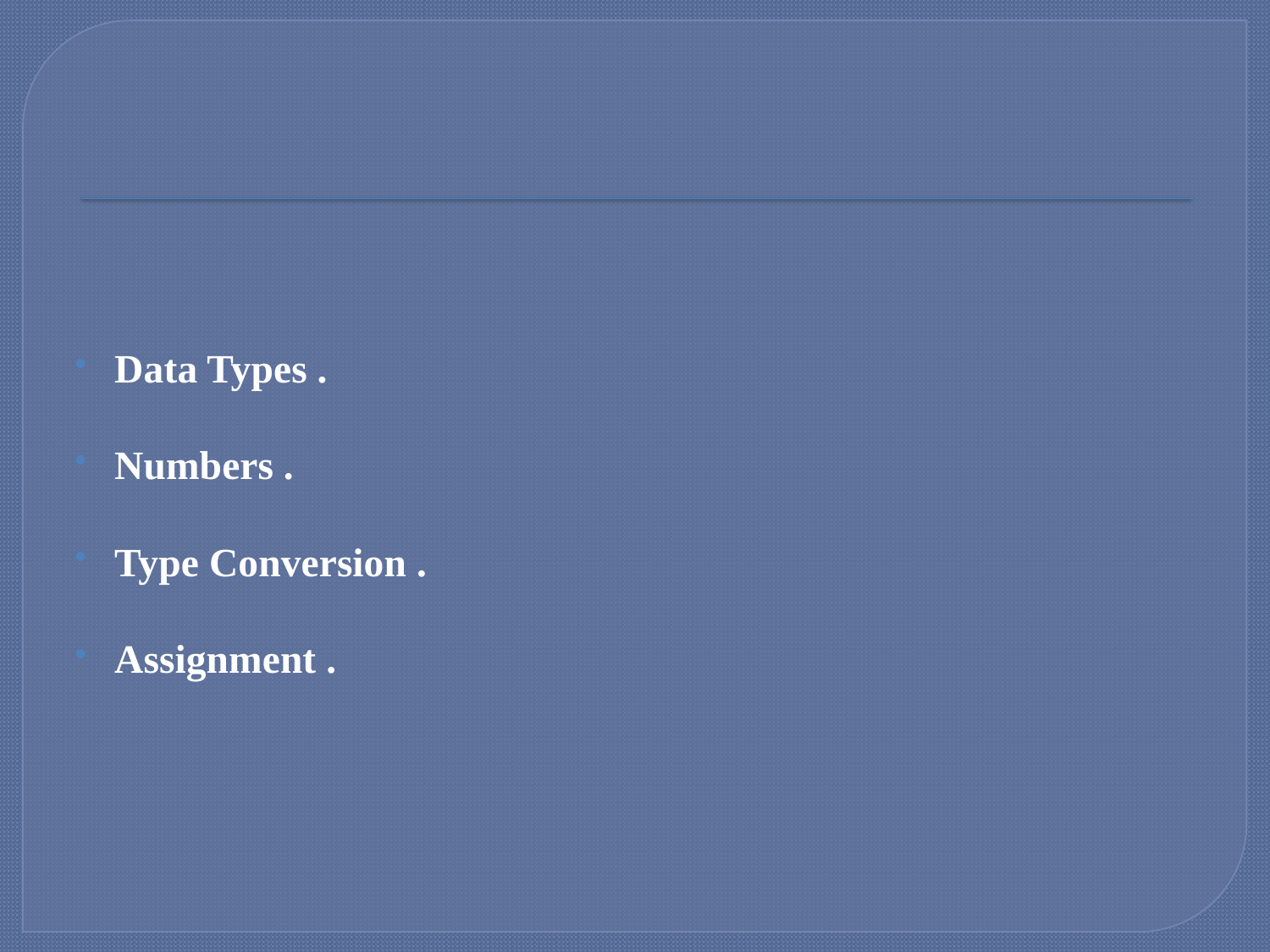

#

Data Types .

Numbers .

Type Conversion .

Assignment .